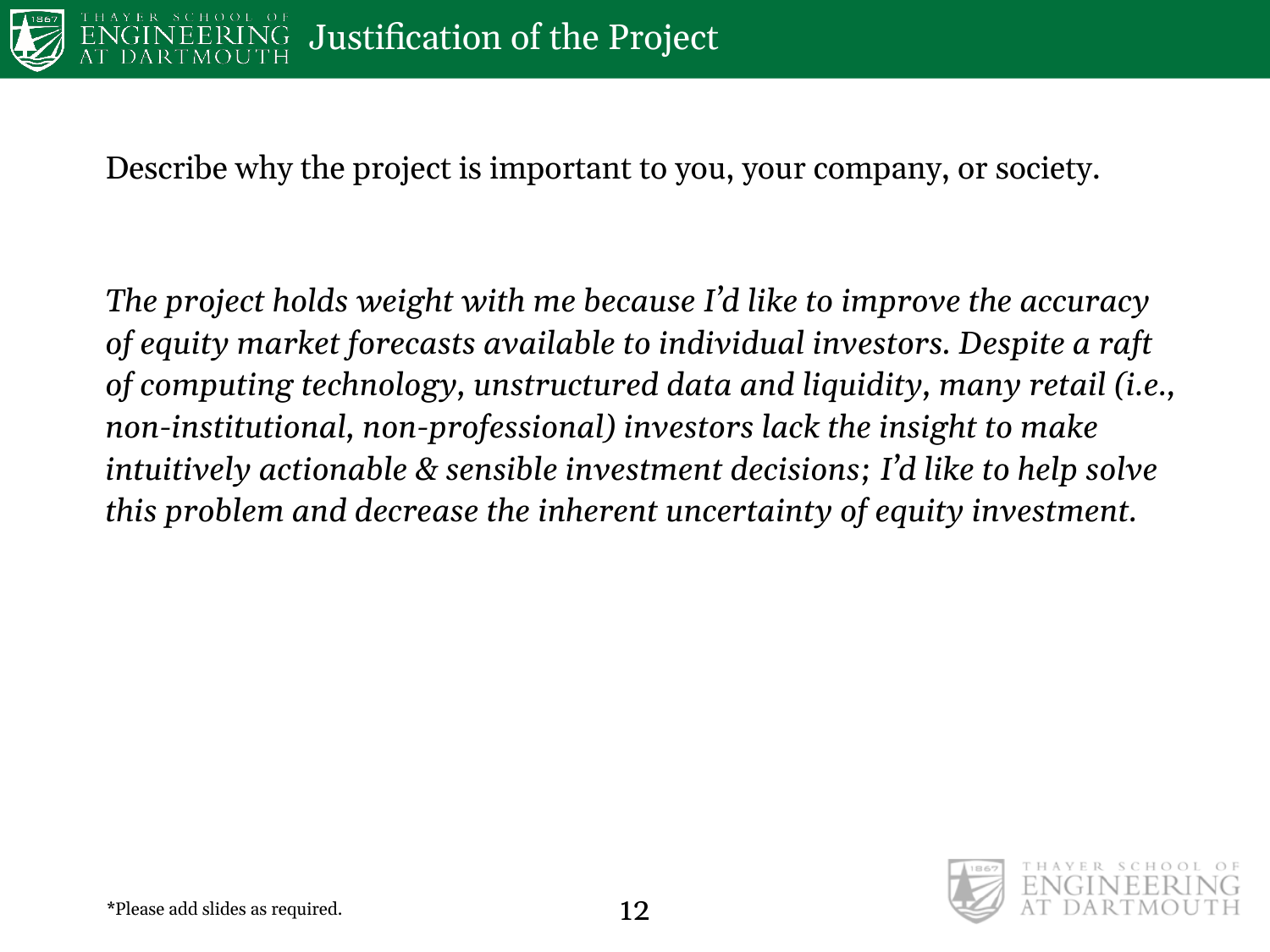

# Justification of the Project
Describe why the project is important to you, your company, or society.
The project holds weight with me because I’d like to improve the accuracy of equity market forecasts available to individual investors. Despite a raft of computing technology, unstructured data and liquidity, many retail (i.e., non-institutional, non-professional) investors lack the insight to make intuitively actionable & sensible investment decisions; I’d like to help solve this problem and decrease the inherent uncertainty of equity investment.

12
*Please add slides as required.